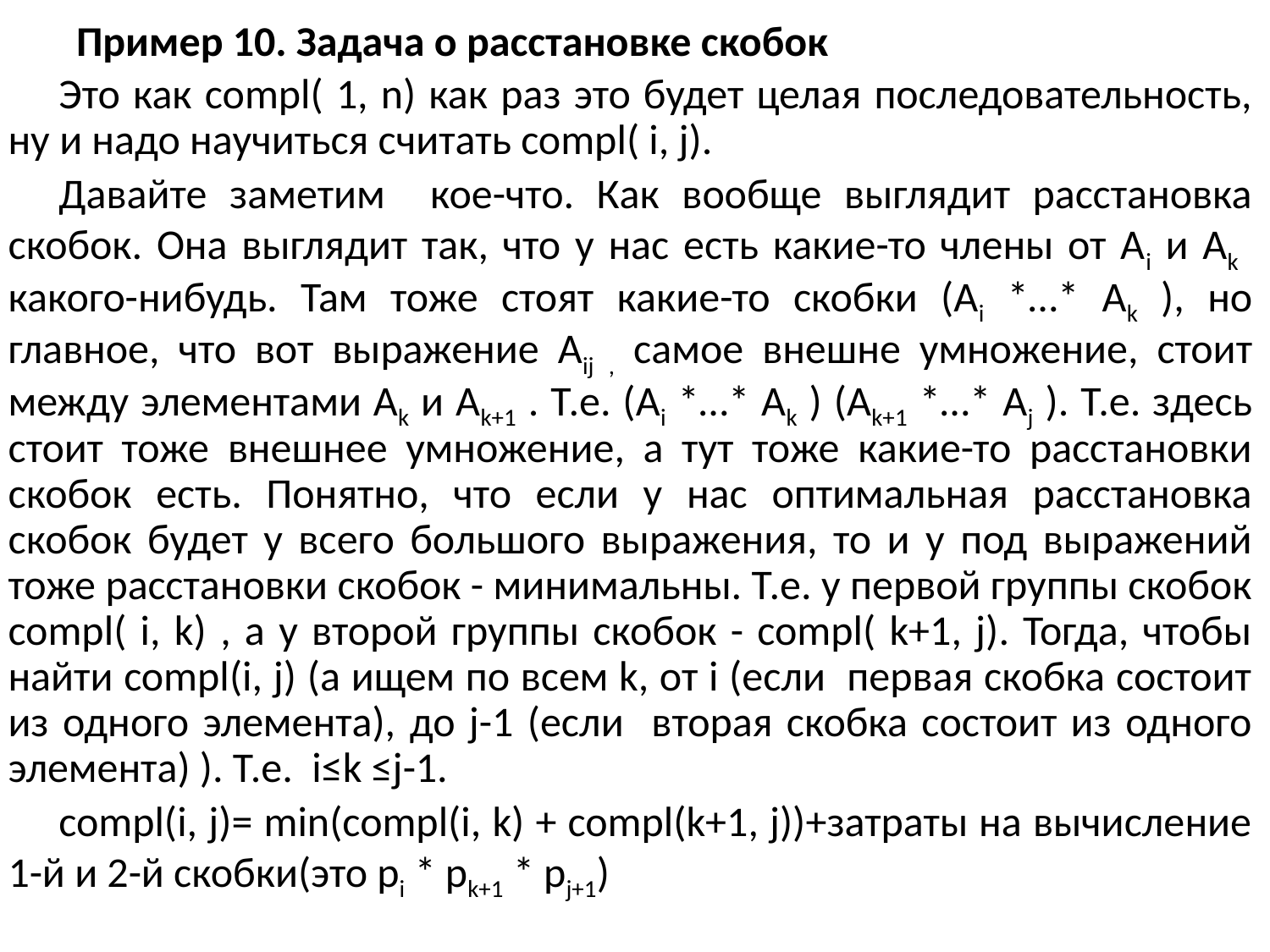

# Пример 10. Задача о расстановке скобок
Это как compl( 1, n) как раз это будет целая последовательность, ну и надо научиться считать compl( i, j).
Давайте заметим  кое-что. Как вообще выглядит расстановка скобок. Она выглядит так, что у нас есть какие-то члены от Ai и Ak  какого-нибудь. Там тоже стоят какие-то скобки (Ai *…* Ak ), но главное, что вот выражение Aij , самое внешне умножение, стоит между элементами Ak и Ak+1 . Т.е. (Ai *…* Ak ) (Ak+1 *…* Aj ). Т.е. здесь стоит тоже внешнее умножение, а тут тоже какие-то расстановки скобок есть. Понятно, что если у нас оптимальная расстановка скобок будет у всего большого выражения, то и у под выражений тоже расстановки скобок - минимальны. Т.е. у первой группы скобок compl( i, k) , а у второй группы скобок - compl( k+1, j). Тогда, чтобы найти compl(i, j) (а ищем по всем k, от i (если  первая скобка состоит из одного элемента), до j-1 (если  вторая скобка состоит из одного элемента) ). Т.е.  i≤k ≤j-1.
compl(i, j)= min(compl(i, k) + compl(k+1, j))+затраты на вычисление 1-й и 2-й скобки(это pi * pk+1 * pj+1)